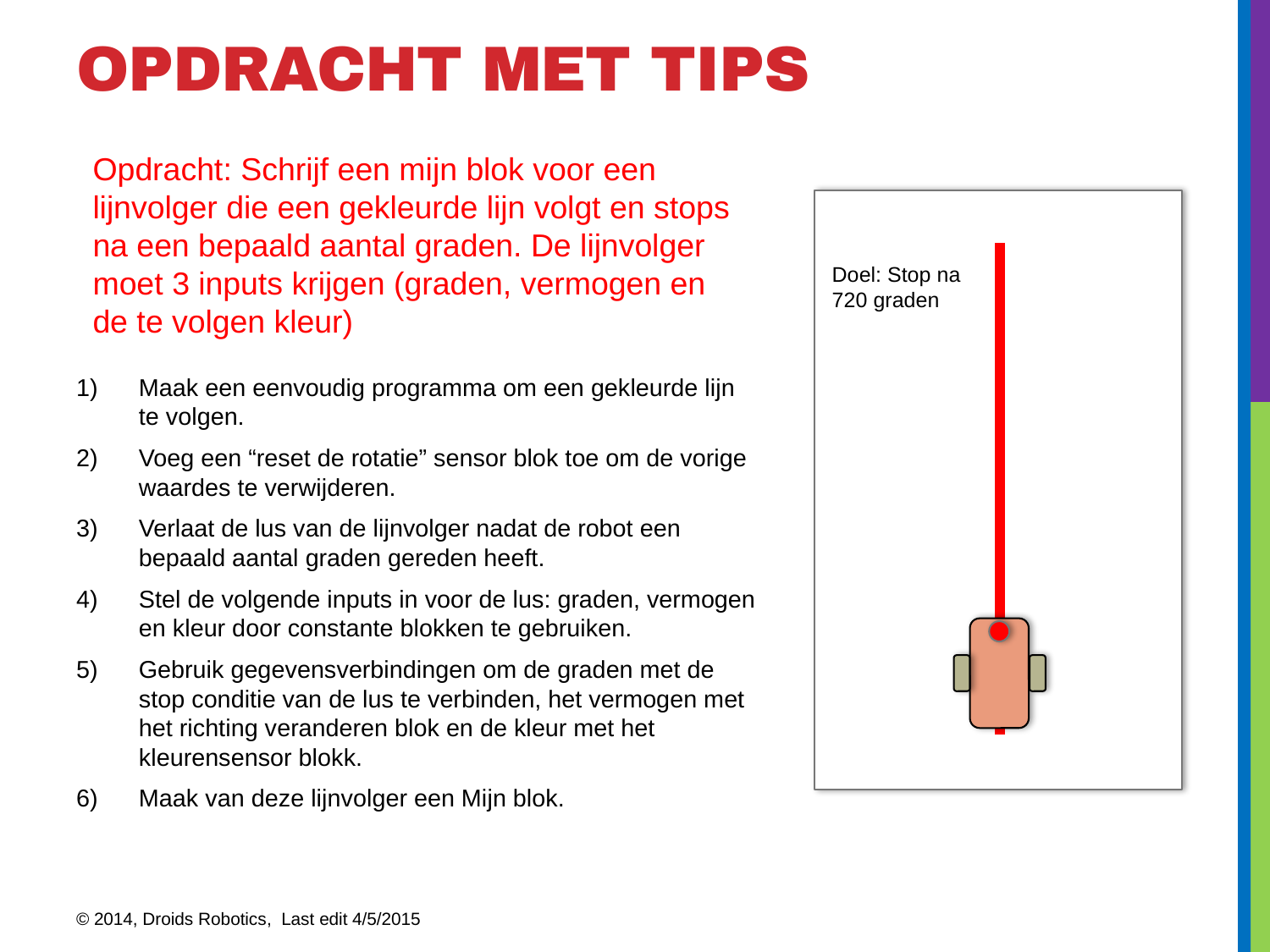

# Opdracht met tips
Opdracht: Schrijf een mijn blok voor een lijnvolger die een gekleurde lijn volgt en stops na een bepaald aantal graden. De lijnvolger moet 3 inputs krijgen (graden, vermogen en de te volgen kleur)

Doel: Stop na 720 graden
Maak een eenvoudig programma om een gekleurde lijn te volgen.
Voeg een “reset de rotatie” sensor blok toe om de vorige waardes te verwijderen.
Verlaat de lus van de lijnvolger nadat de robot een bepaald aantal graden gereden heeft.
Stel de volgende inputs in voor de lus: graden, vermogen en kleur door constante blokken te gebruiken.
Gebruik gegevensverbindingen om de graden met de stop conditie van de lus te verbinden, het vermogen met het richting veranderen blok en de kleur met het kleurensensor blokk.
Maak van deze lijnvolger een Mijn blok.

© 2014, Droids Robotics,  Last edit 4/5/2015